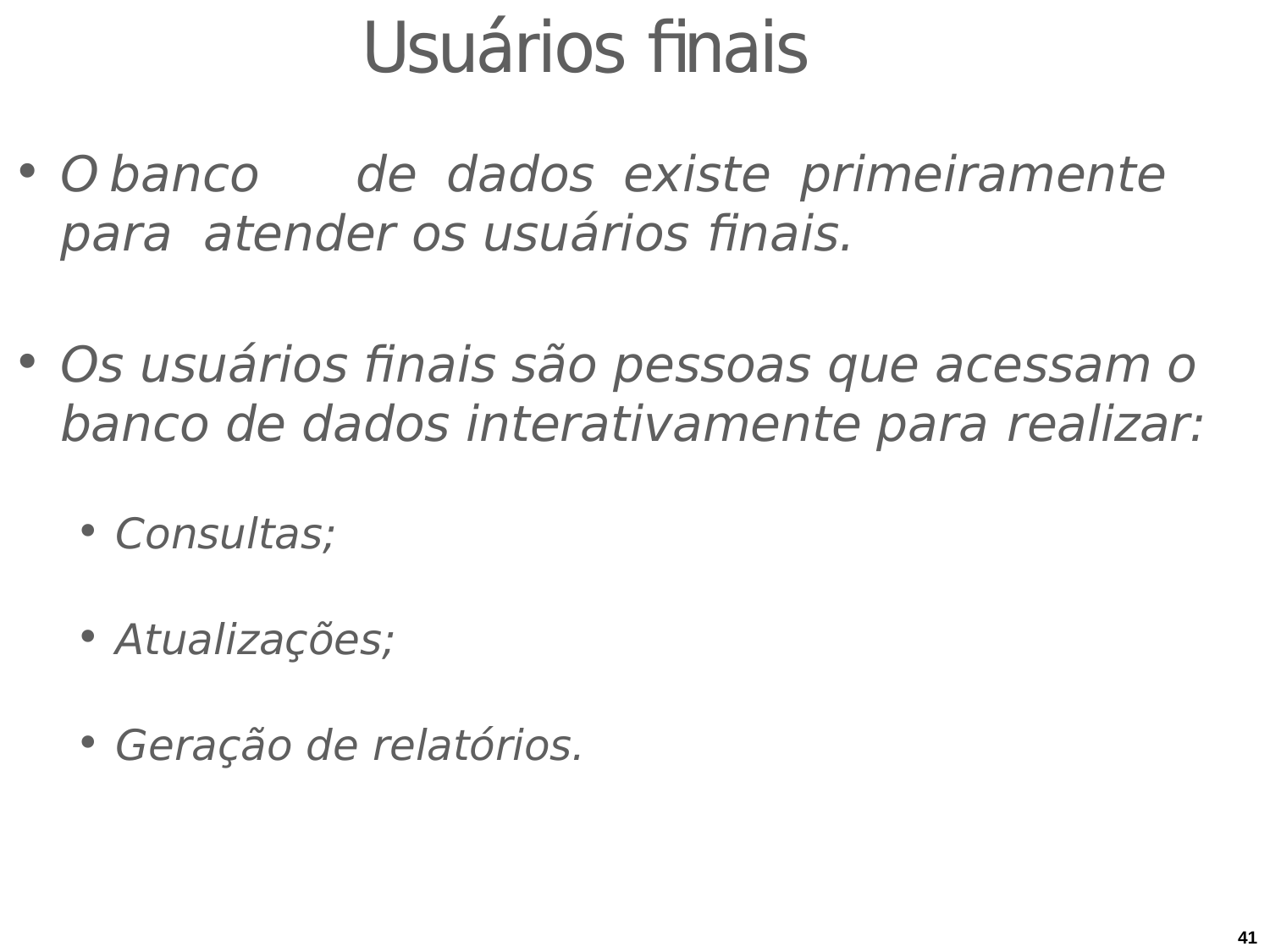

# Usuários finais
O	banco	de	dados	existe	primeiramente	para  atender os usuários finais.

Os usuários finais são pessoas que acessam o  banco de dados interativamente para realizar:

Consultas;

Atualizações;

Geração de relatórios.
41